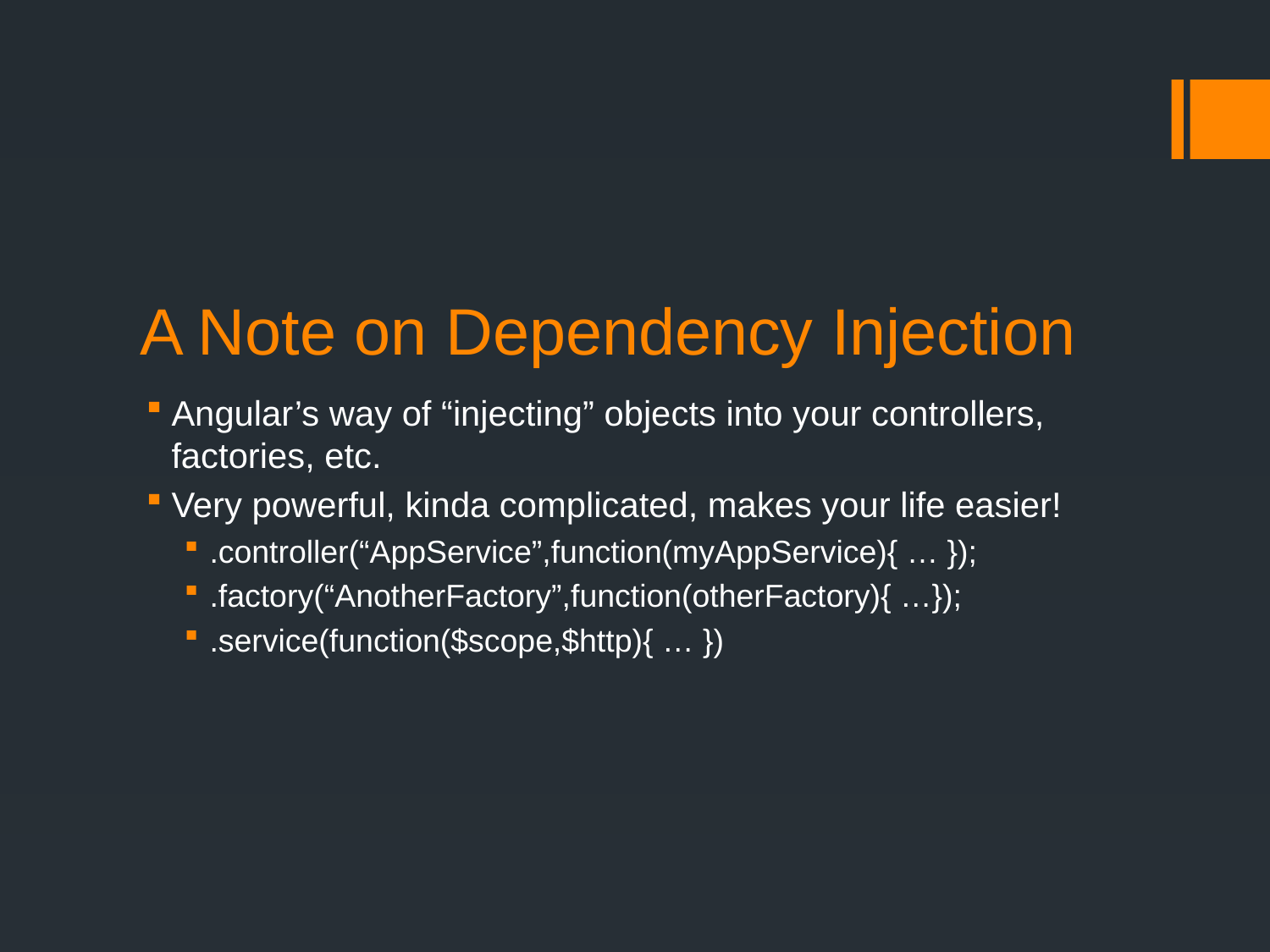

# A Note on Dependency Injection
Angular’s way of “injecting” objects into your controllers, factories, etc.
Very powerful, kinda complicated, makes your life easier!
.controller(“AppService”,function(myAppService){ … });
.factory(“AnotherFactory”,function(otherFactory){ …});
.service(function($scope,$http){ … })